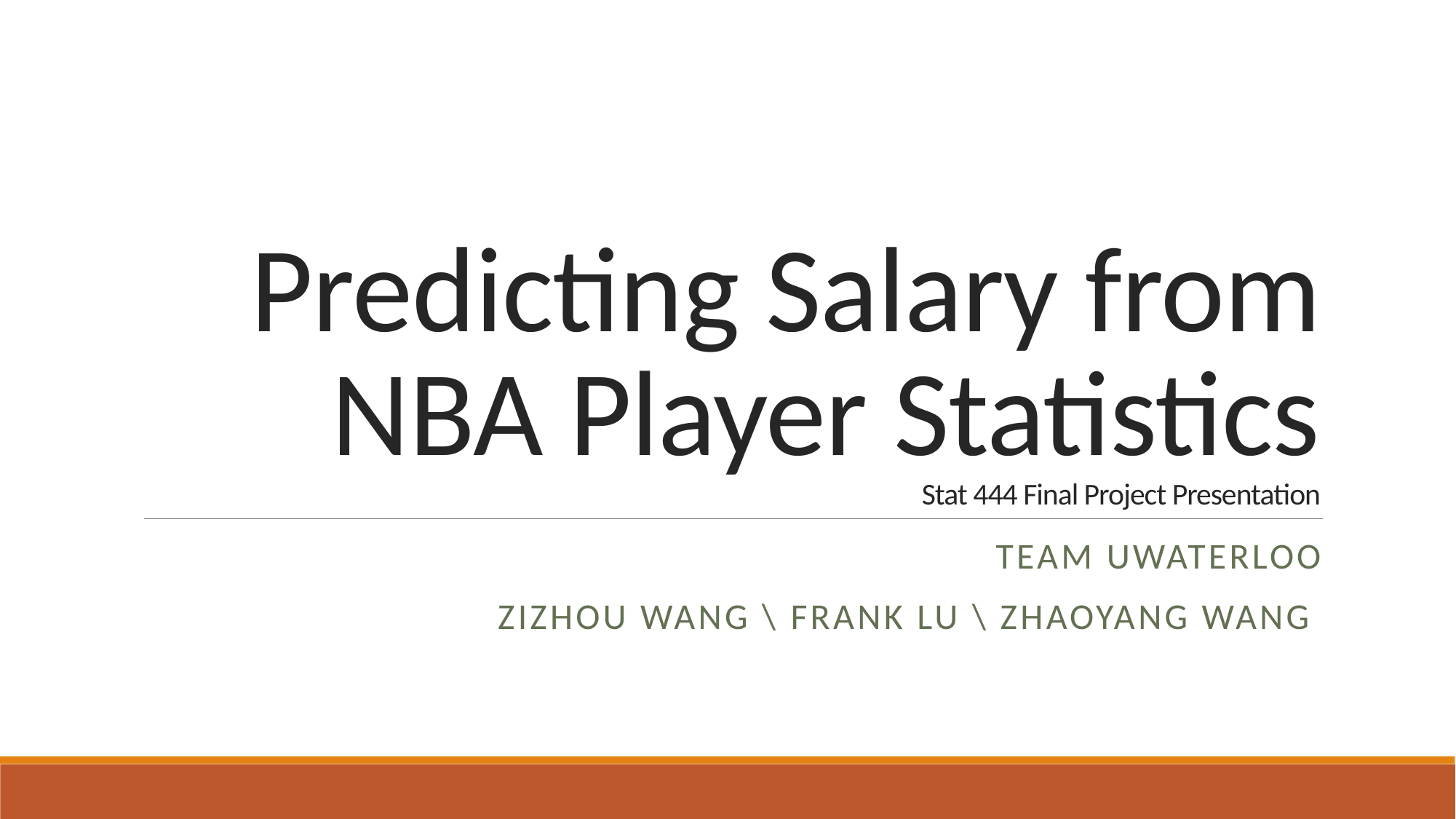

# Predicting Salary from NBA Player Statistics Stat 444 Final Project Presentation
Team Uwaterloo
Zizhou wang \ Frank Lu \ Zhaoyang wang